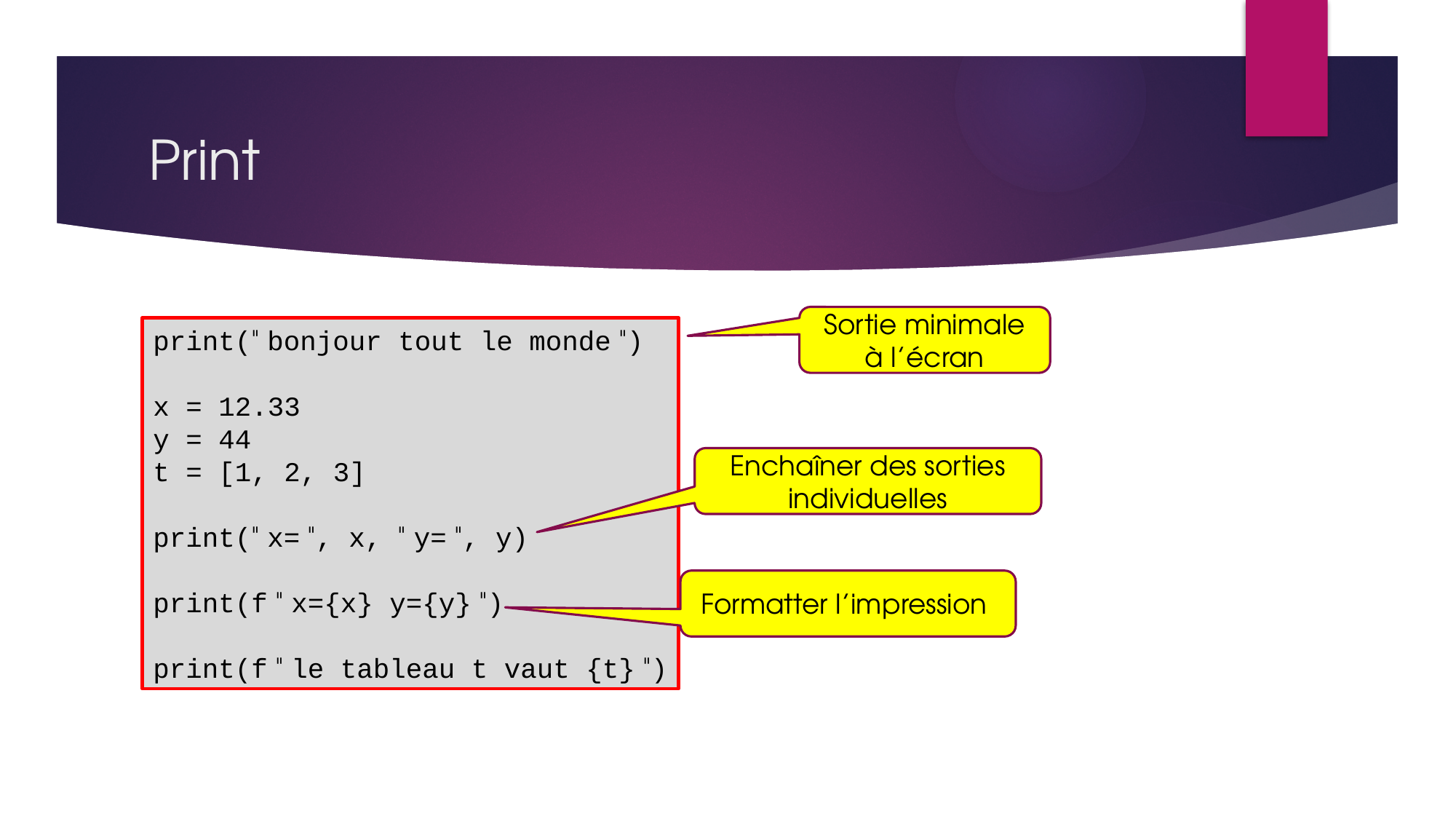

# Print
Sortie minimale à l’écran
print(" bonjour tout le monde ")

x = 12.33
y = 44
t = [1, 2, 3]

print(" x= ", x, " y= ", y)

print(f " x={x} y={y} ")

print(f " le tableau t vaut {t} ")
Enchaîner des sorties individuelles
Formatter l’impression